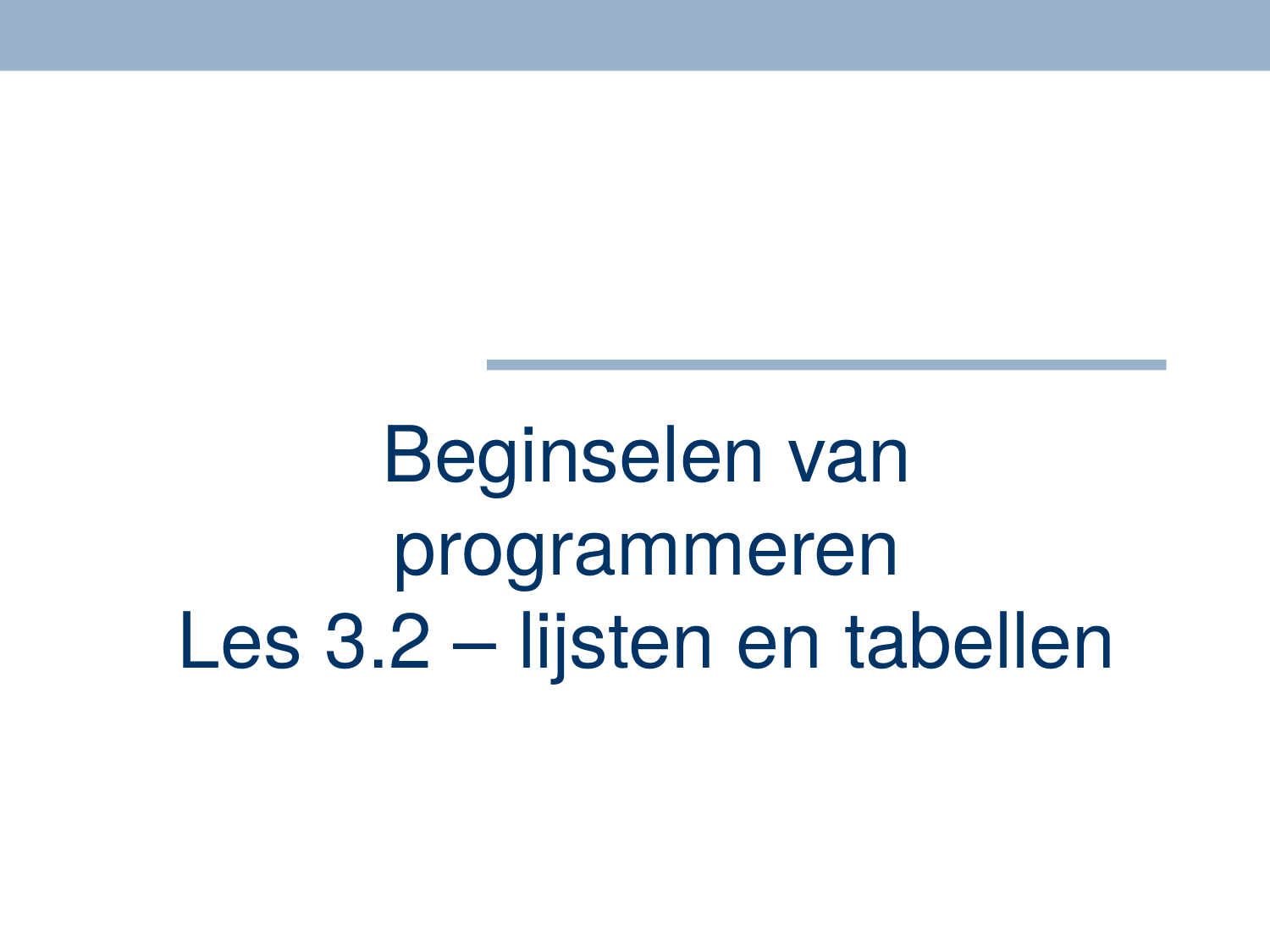

# Beginselen van programmeren Les 3.2 – lijsten en tabellen